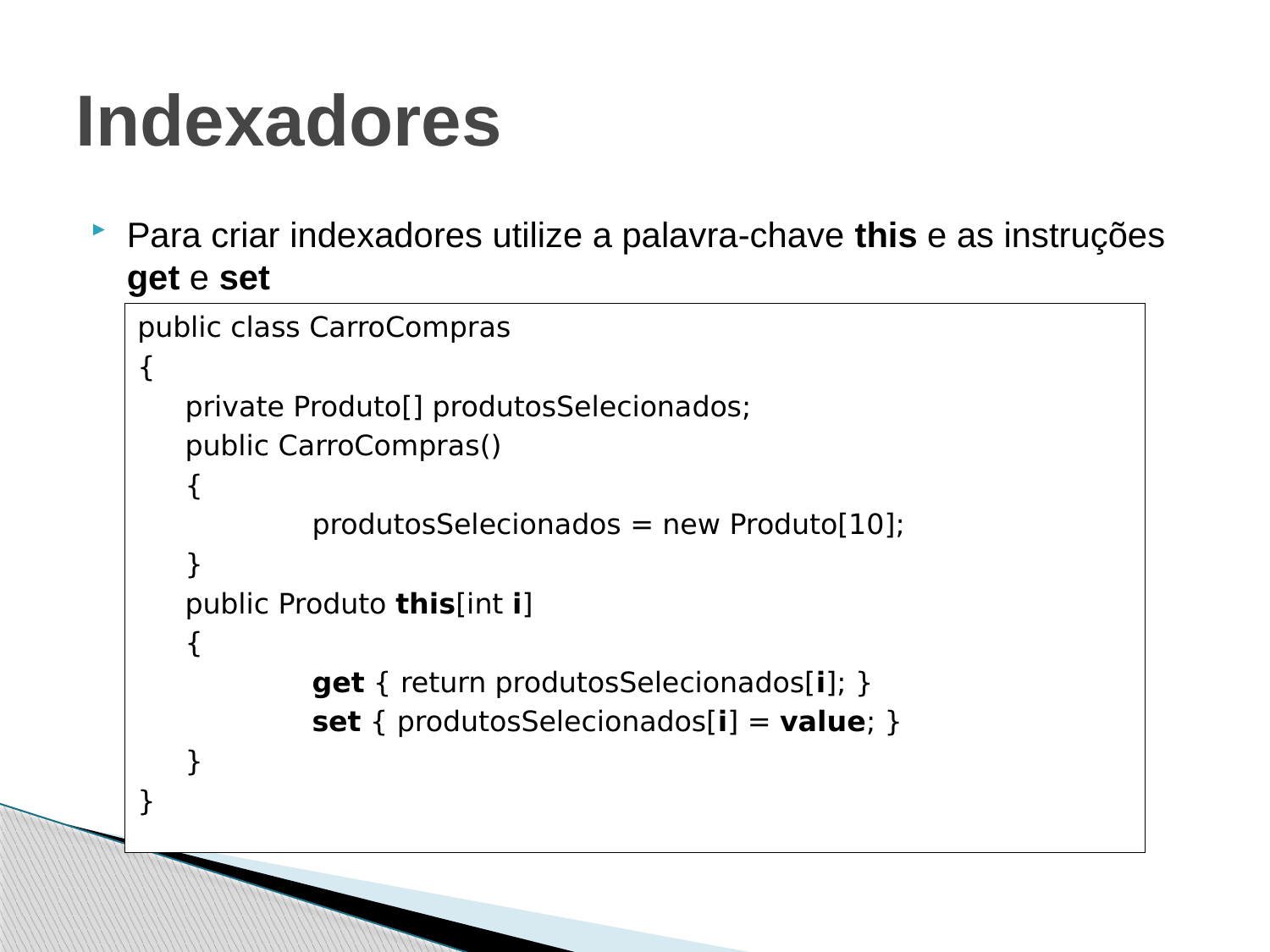

# Indexadores
Para criar indexadores utilize a palavra-chave this e as instruções get e set

public class CarroCompras
{
	private Produto[] produtosSelecionados;
	public CarroCompras()
	{
		produtosSelecionados = new Produto[10];
	}
	public Produto this[int i]
	{
		get { return produtosSelecionados[i]; }
		set { produtosSelecionados[i] = value; }
	}
}